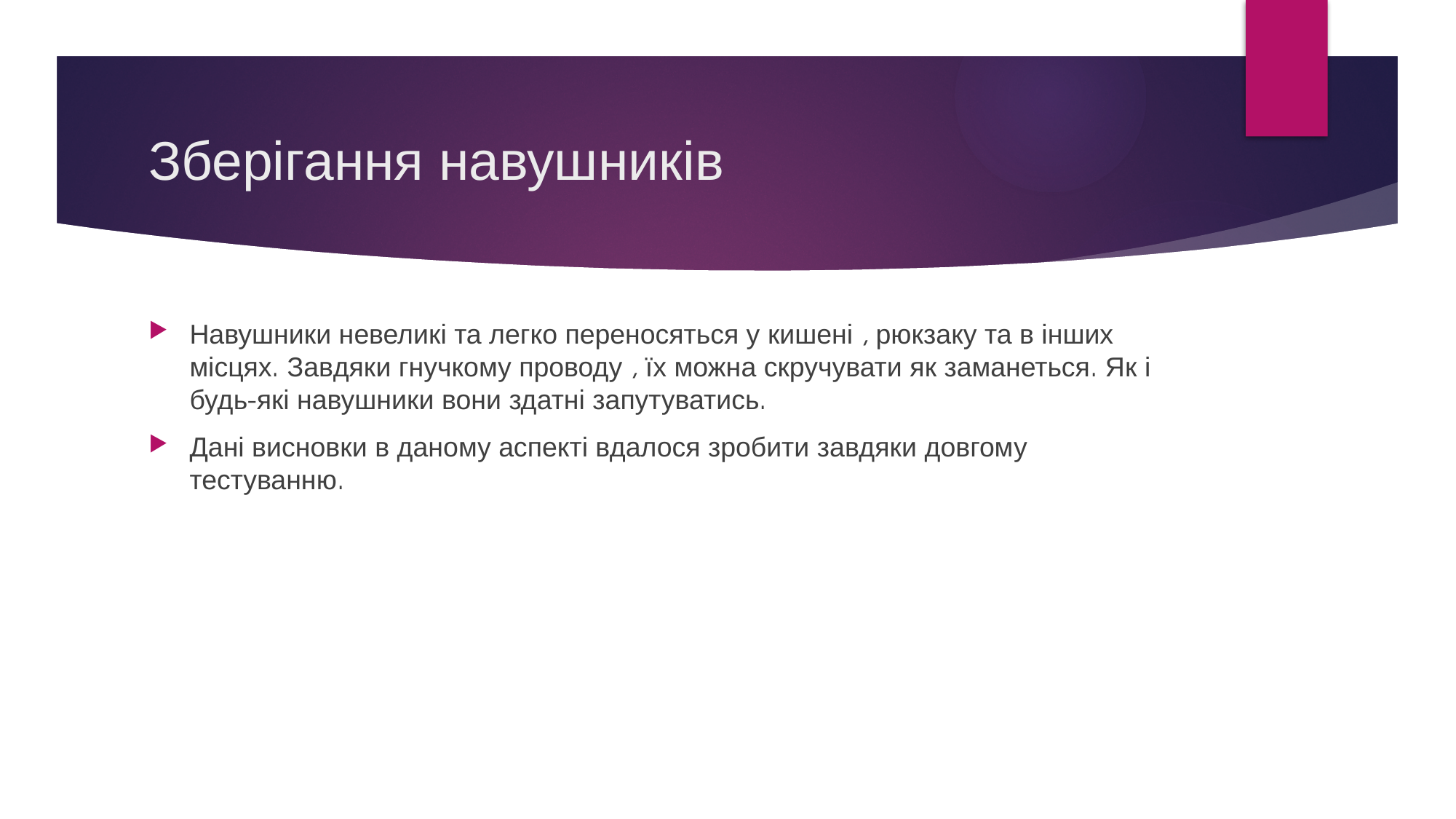

# Зберігання навушників
Навушники невеликі та легко переносяться у кишені , рюкзаку та в інших місцях. Завдяки гнучкому проводу , їх можна скручувати як заманеться. Як і будь-які навушники вони здатні запутуватись.
Дані висновки в даному аспекті вдалося зробити завдяки довгому тестуванню.